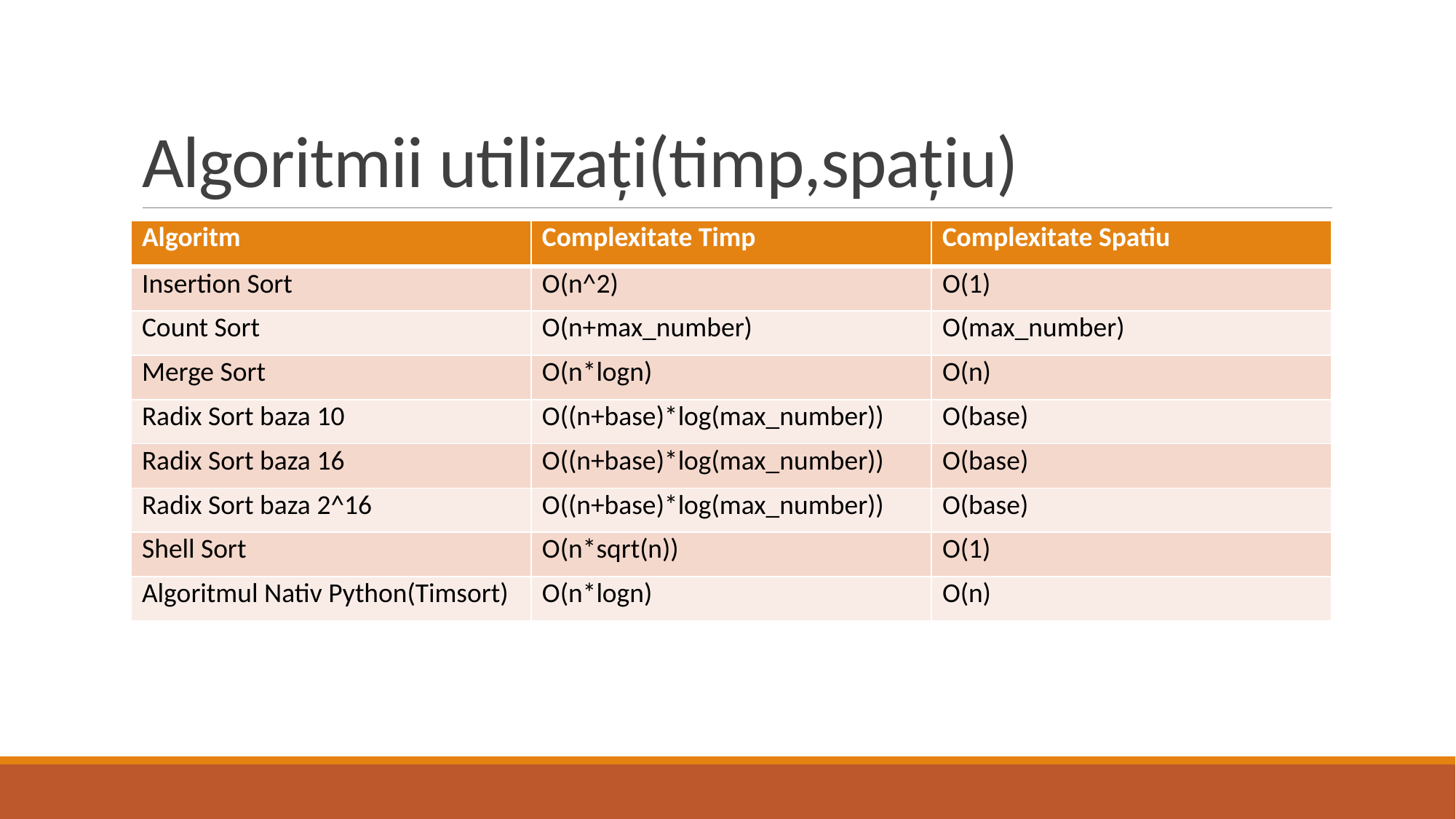

# Algoritmii utilizați(timp,spațiu)
| Algoritm | Complexitate Timp | Complexitate Spatiu |
| --- | --- | --- |
| Insertion Sort | O(n^2) | O(1) |
| Count Sort | O(n+max\_number) | O(max\_number) |
| Merge Sort | O(n\*logn) | O(n) |
| Radix Sort baza 10 | O((n+base)\*log(max\_number)) | O(base) |
| Radix Sort baza 16 | O((n+base)\*log(max\_number)) | O(base) |
| Radix Sort baza 2^16 | O((n+base)\*log(max\_number)) | O(base) |
| Shell Sort | O(n\*sqrt(n)) | O(1) |
| Algoritmul Nativ Python(Timsort) | O(n\*logn) | O(n) |